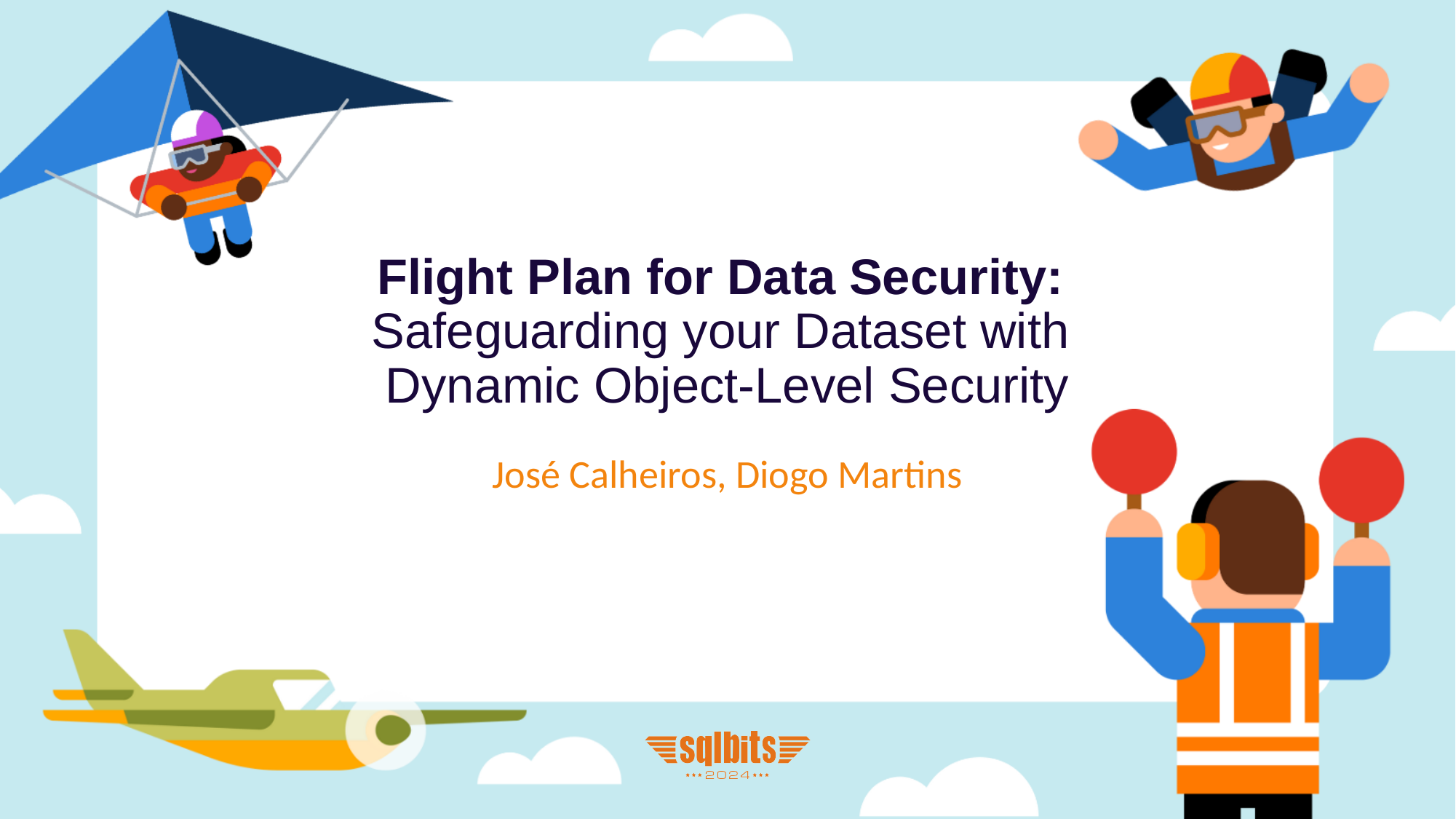

# Flight Plan for Data Security: Safeguarding your Dataset with Dynamic Object-Level Security
José Calheiros, Diogo Martins